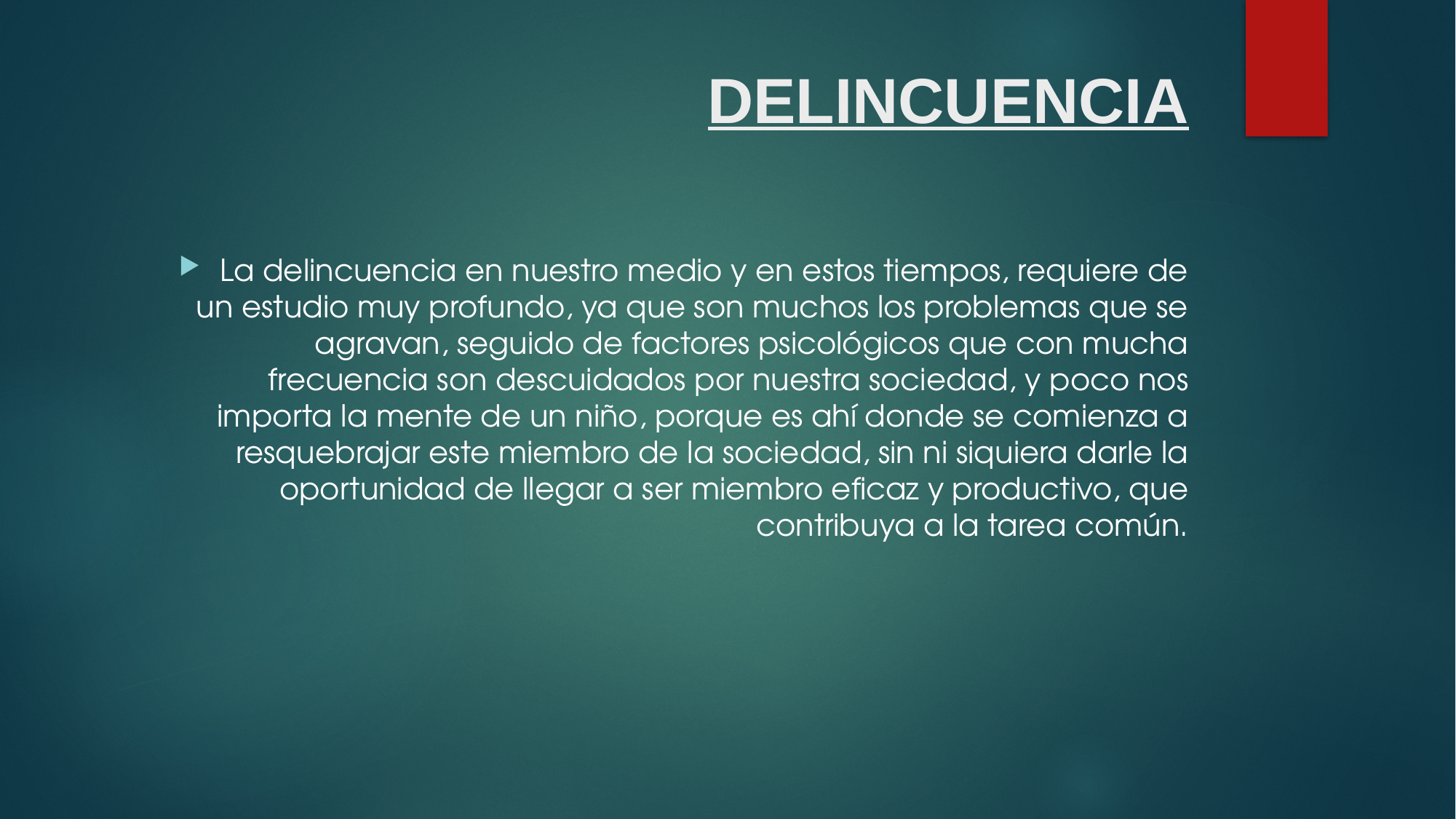

# DELINCUENCIA
La delincuencia en nuestro medio y en estos tiempos, requiere de un estudio muy profundo, ya que son muchos los problemas que se agravan, seguido de factores psicológicos que con mucha frecuencia son descuidados por nuestra sociedad, y poco nos importa la mente de un niño, porque es ahí donde se comienza a resquebrajar este miembro de la sociedad, sin ni siquiera darle la oportunidad de llegar a ser miembro eficaz y productivo, que contribuya a la tarea común.